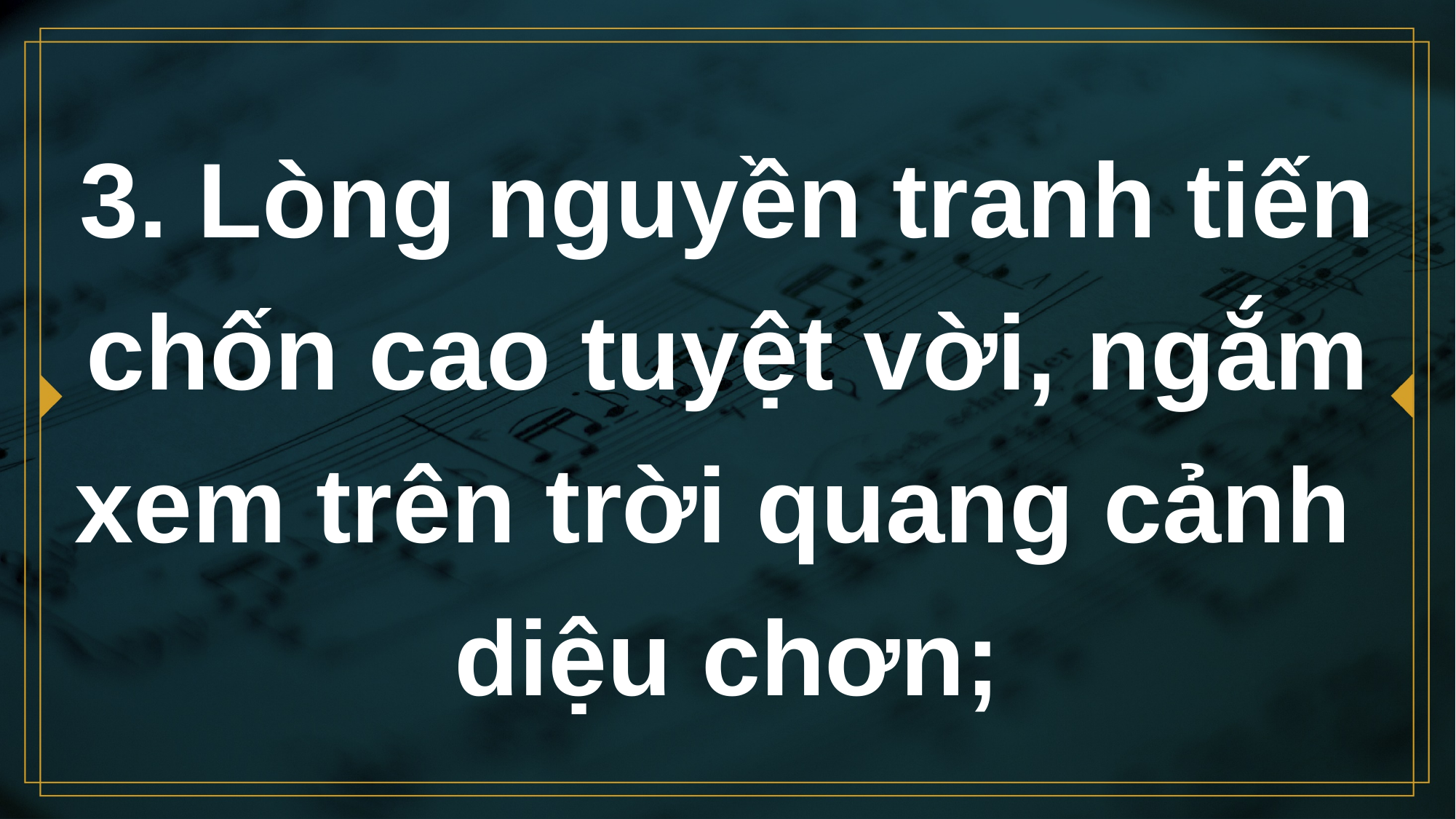

# 3. Lòng nguyền tranh tiến chốn cao tuyệt vời, ngắm xem trên trời quang cảnh diệu chơn;